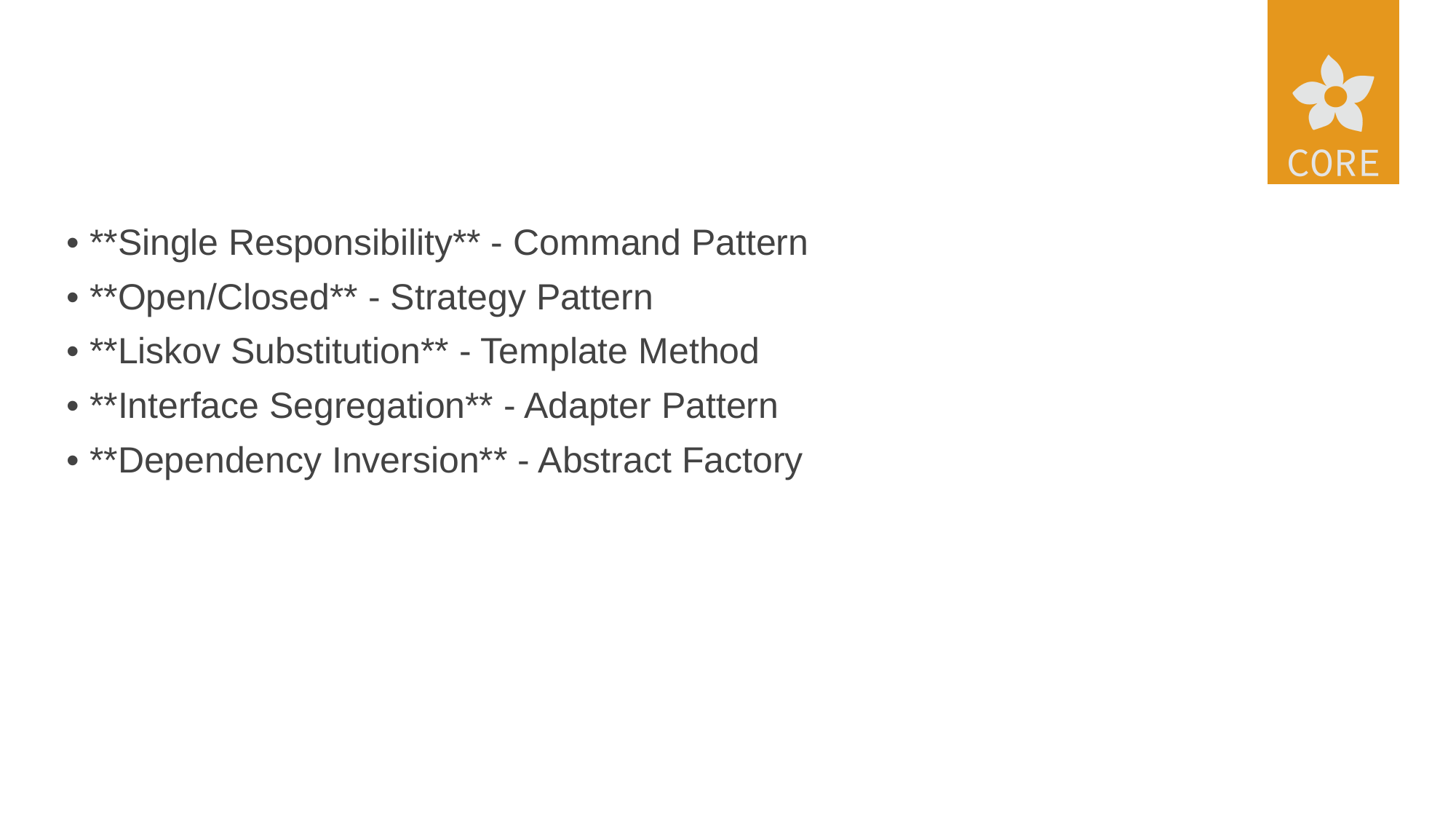

#
• **Single Responsibility** - Command Pattern
• **Open/Closed** - Strategy Pattern
• **Liskov Substitution** - Template Method
• **Interface Segregation** - Adapter Pattern
• **Dependency Inversion** - Abstract Factory